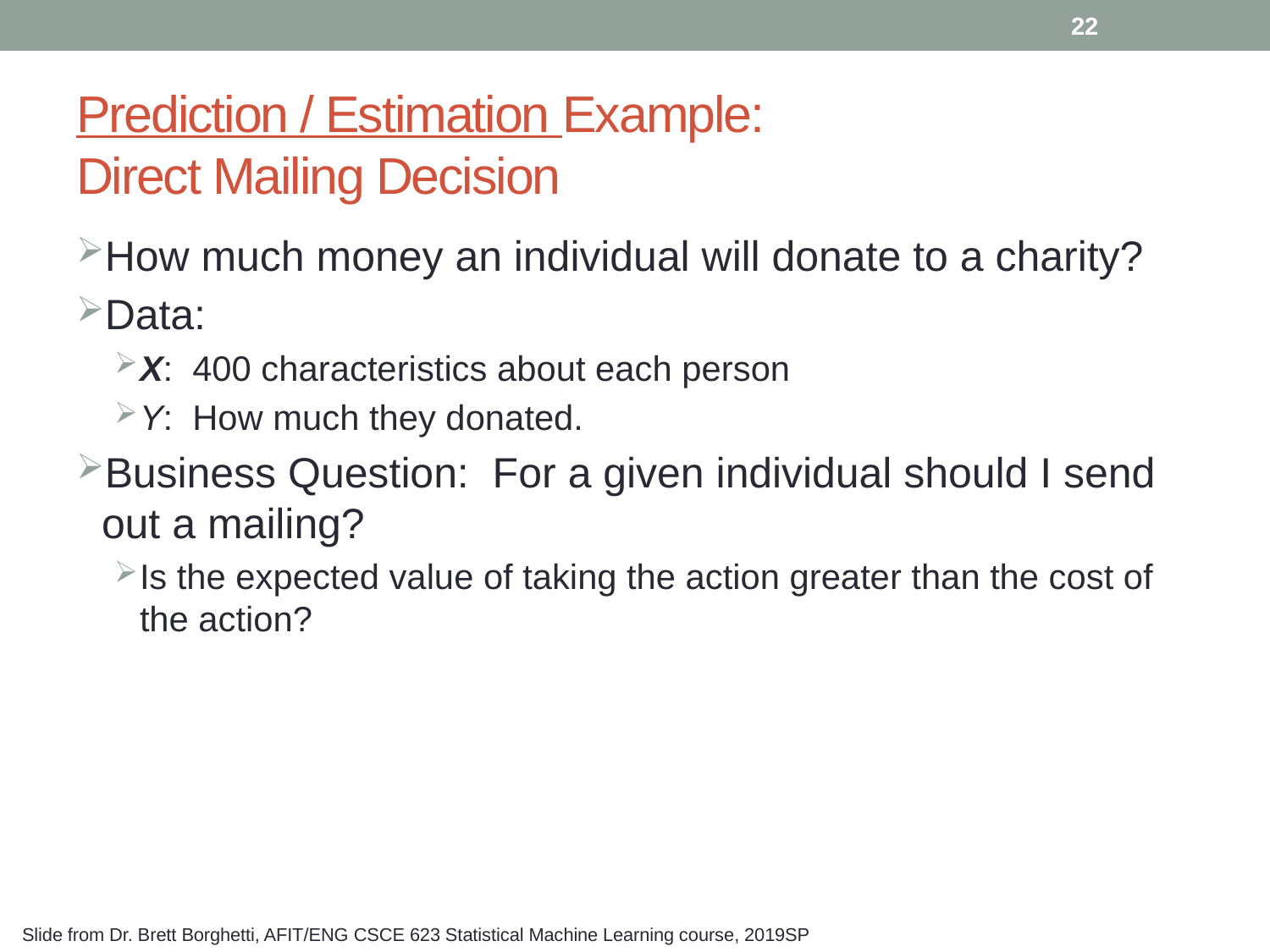

22
# Prediction / Estimation Example: Direct Mailing Decision
How much money an individual will donate to a charity?
Data:
X:  400 characteristics about each person
Y:  How much they donated.
Business Question:  For a given individual should I send out a mailing?
Is the expected value of taking the action greater than the cost of the action?

Slide from Dr. Brett Borghetti, AFIT/ENG CSCE 623 Statistical Machine Learning course, 2019SP